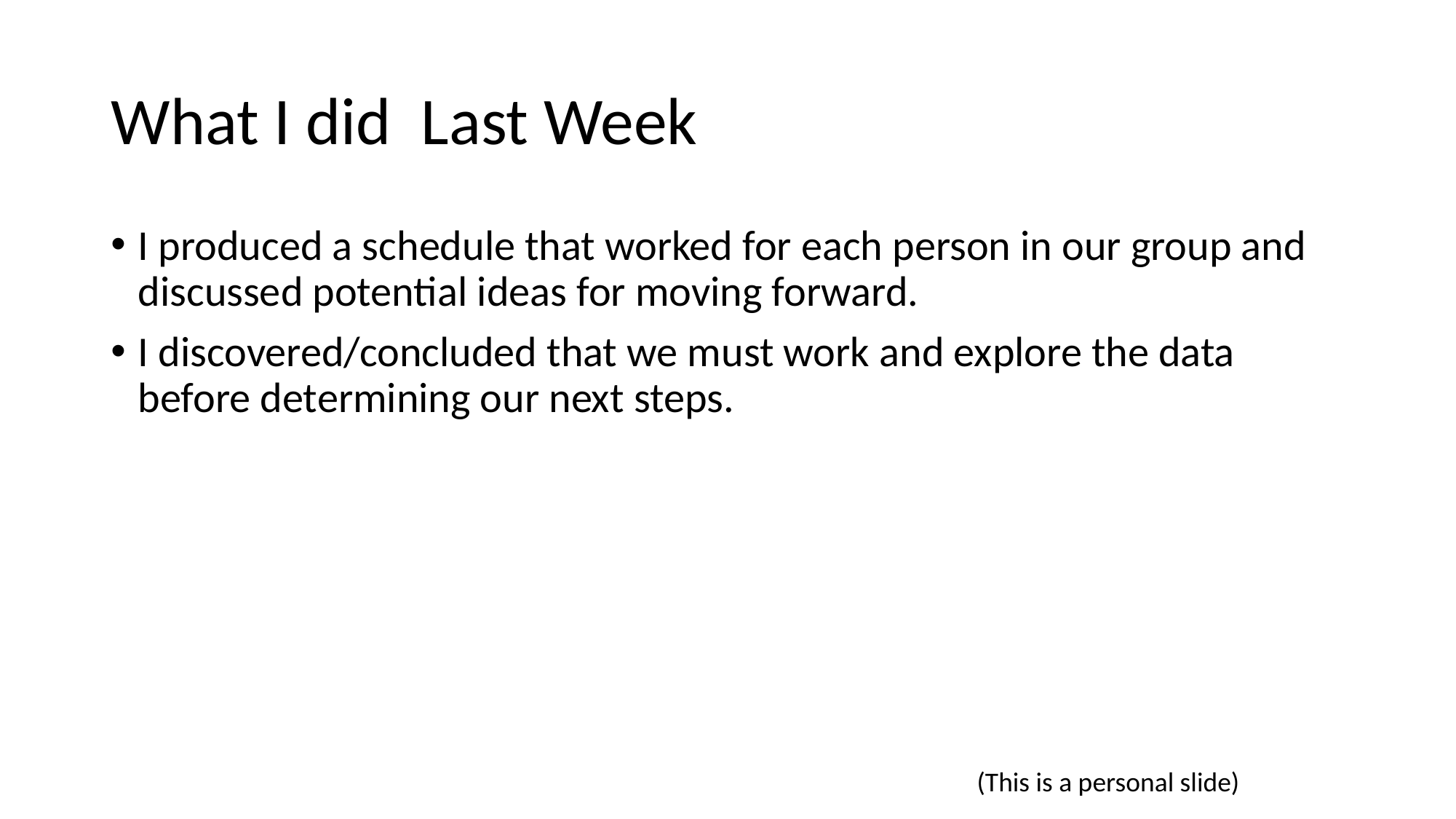

# What I did  Last Week
I produced a schedule that worked for each person in our group and discussed potential ideas for moving forward.
I discovered/concluded that we must work and explore the data before determining our next steps.
(This is a personal slide)